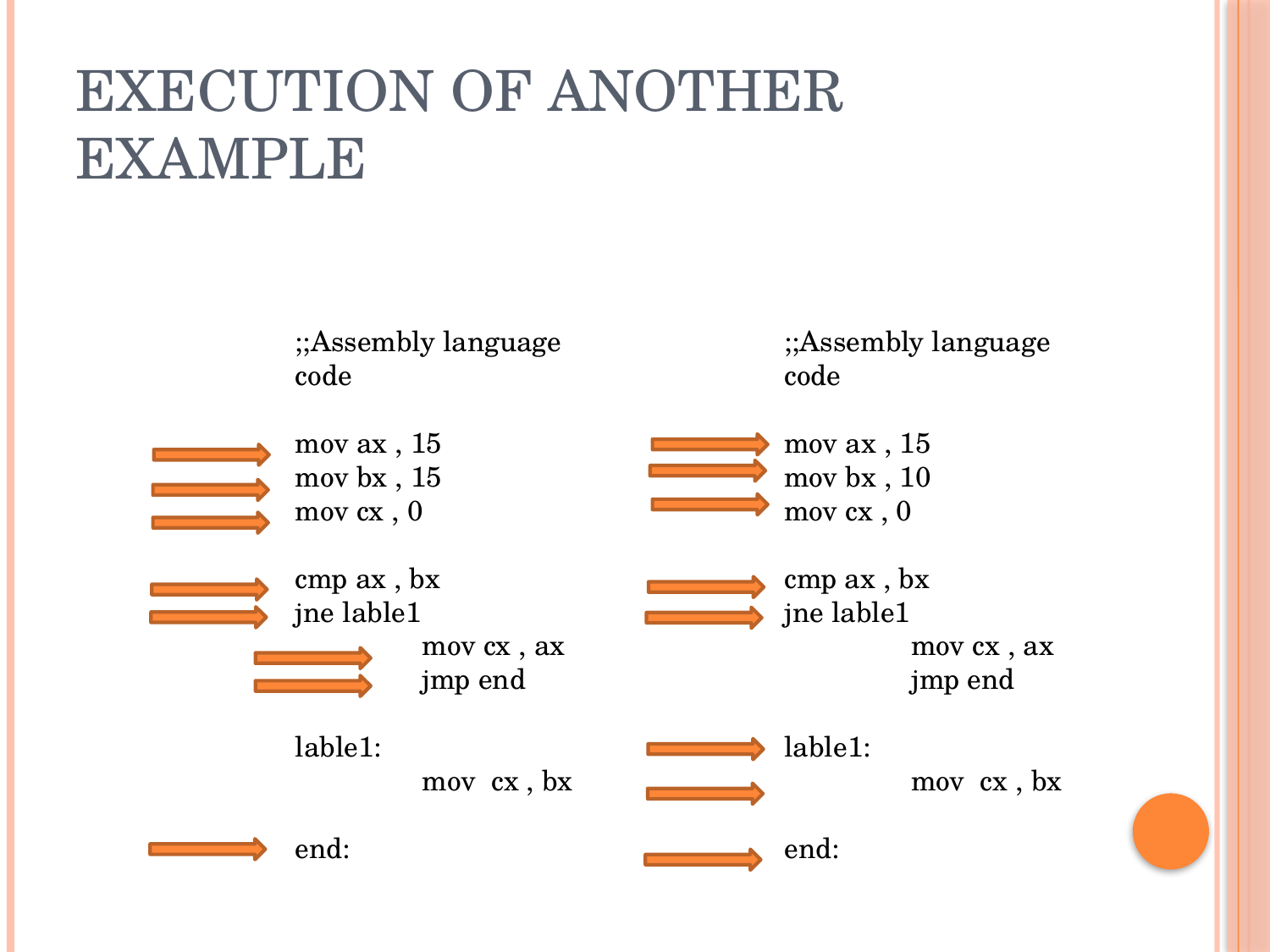

# Execution of Another example
;;Assembly language code

mov ax , 15
mov bx , 15
mov cx , 0

cmp ax , bx
jne lable1
	mov cx , ax
	jmp end

lable1:
	mov  cx , bx

end:

;;Assembly language code

mov ax , 15
mov bx , 10
mov cx , 0

cmp ax , bx
jne lable1
	mov cx , ax
	jmp end

lable1:
	mov  cx , bx

end: